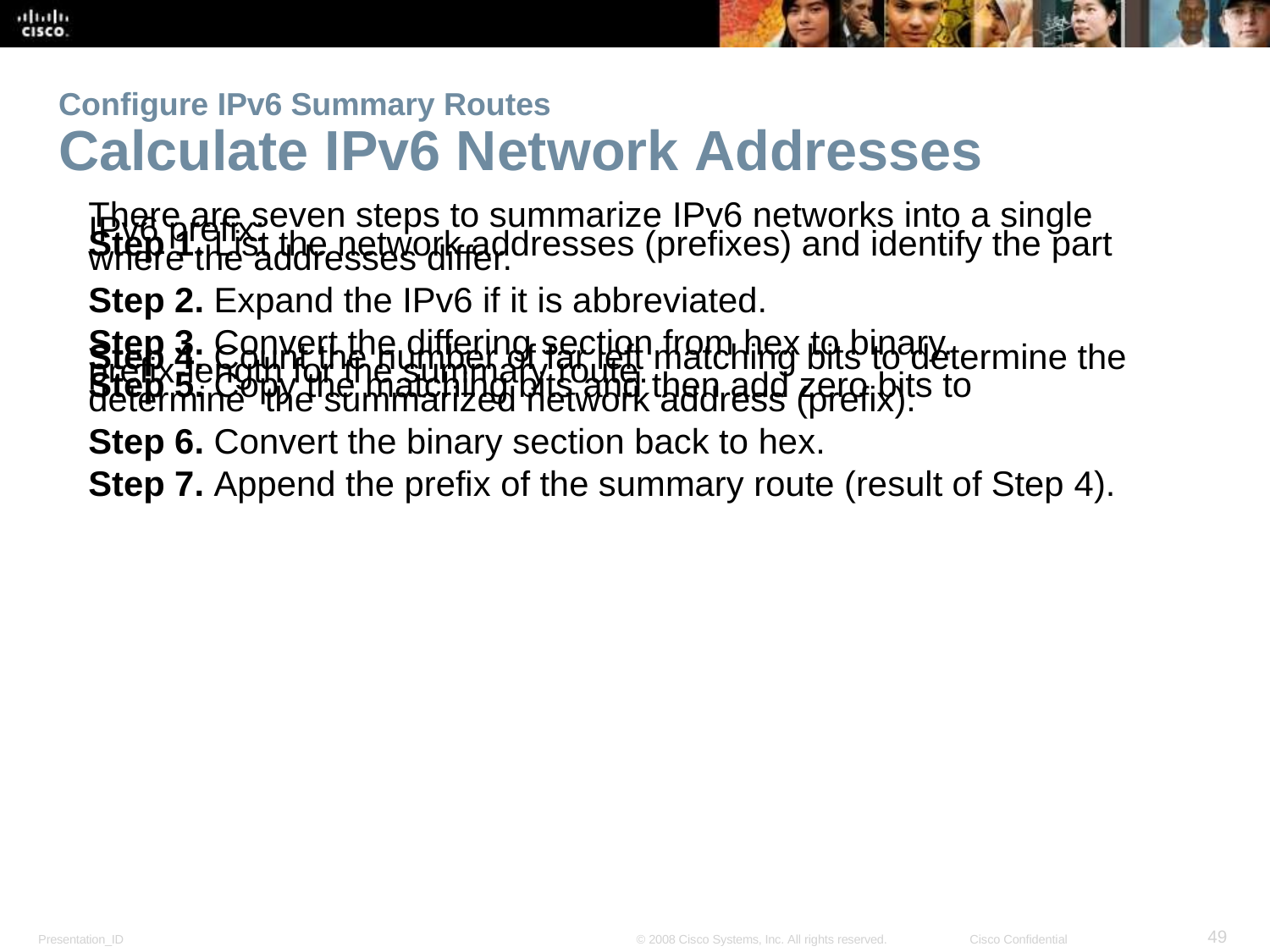

Configure IPv6 Summary Routes
Calculate IPv6 Network Addresses
There are seven steps to summarize IPv6 networks into a single
IPv6 prefix:
Step 1. List the network addresses (prefixes) and identify the part  where the addresses differ.
Step 2. Expand the IPv6 if it is abbreviated.
Step 3. Convert the differing section from hex to binary.
Step 4. Count the number of far left matching bits to determine the  prefix-length for the summary route.
Step 5. Copy the matching bits and then add zero bits to determine  the summarized network address (prefix).
Step 6. Convert the binary section back to hex.
Step 7. Append the prefix of the summary route (result of Step 4).
49
Presentation_ID
© 2008 Cisco Systems, Inc. All rights reserved.
Cisco Confidential